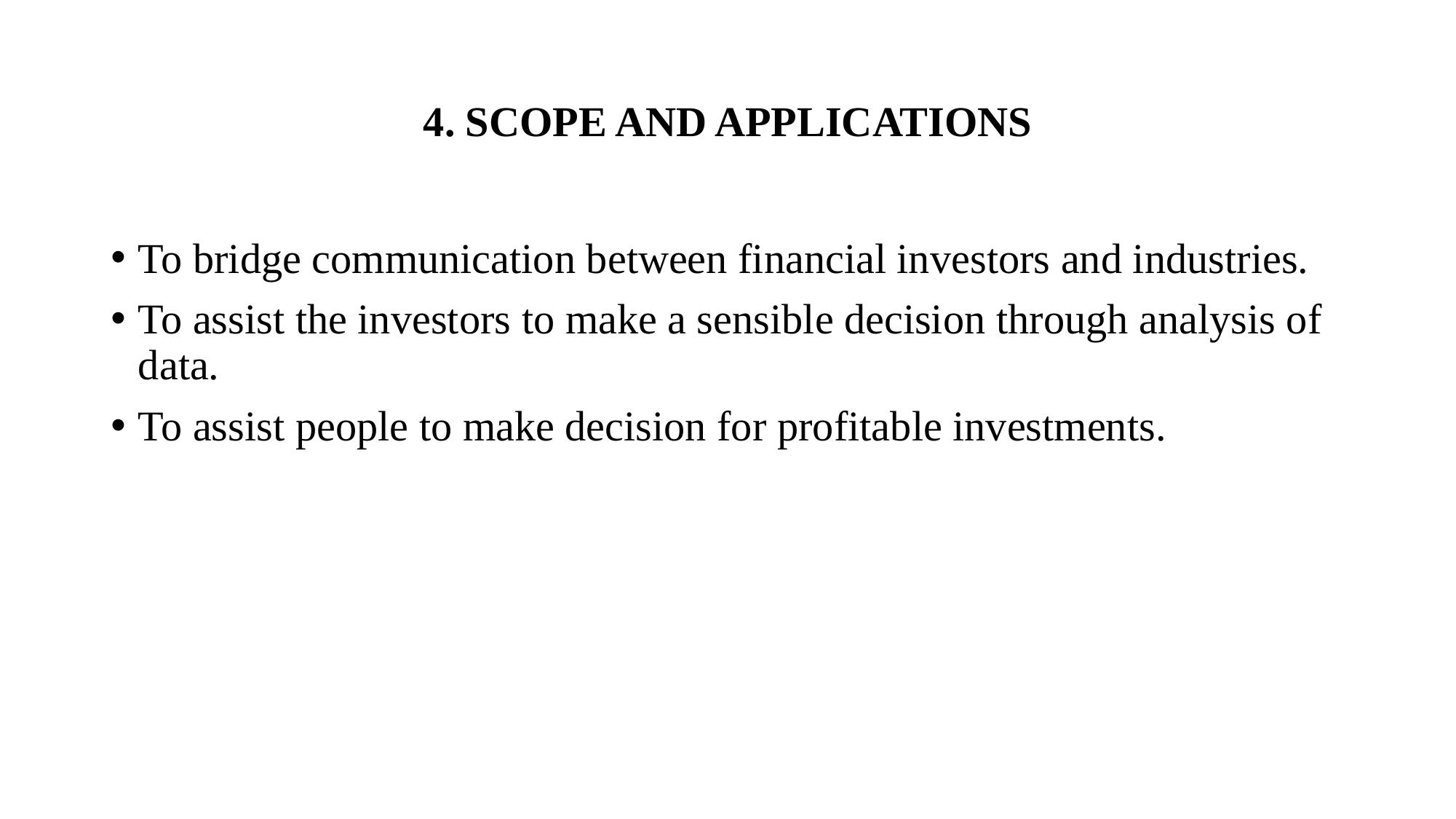

# 4. SCOPE AND APPLICATIONS

To bridge communication between financial investors and industries.
To assist the investors to make a sensible decision through analysis of data.
To assist people to make decision for profitable investments.